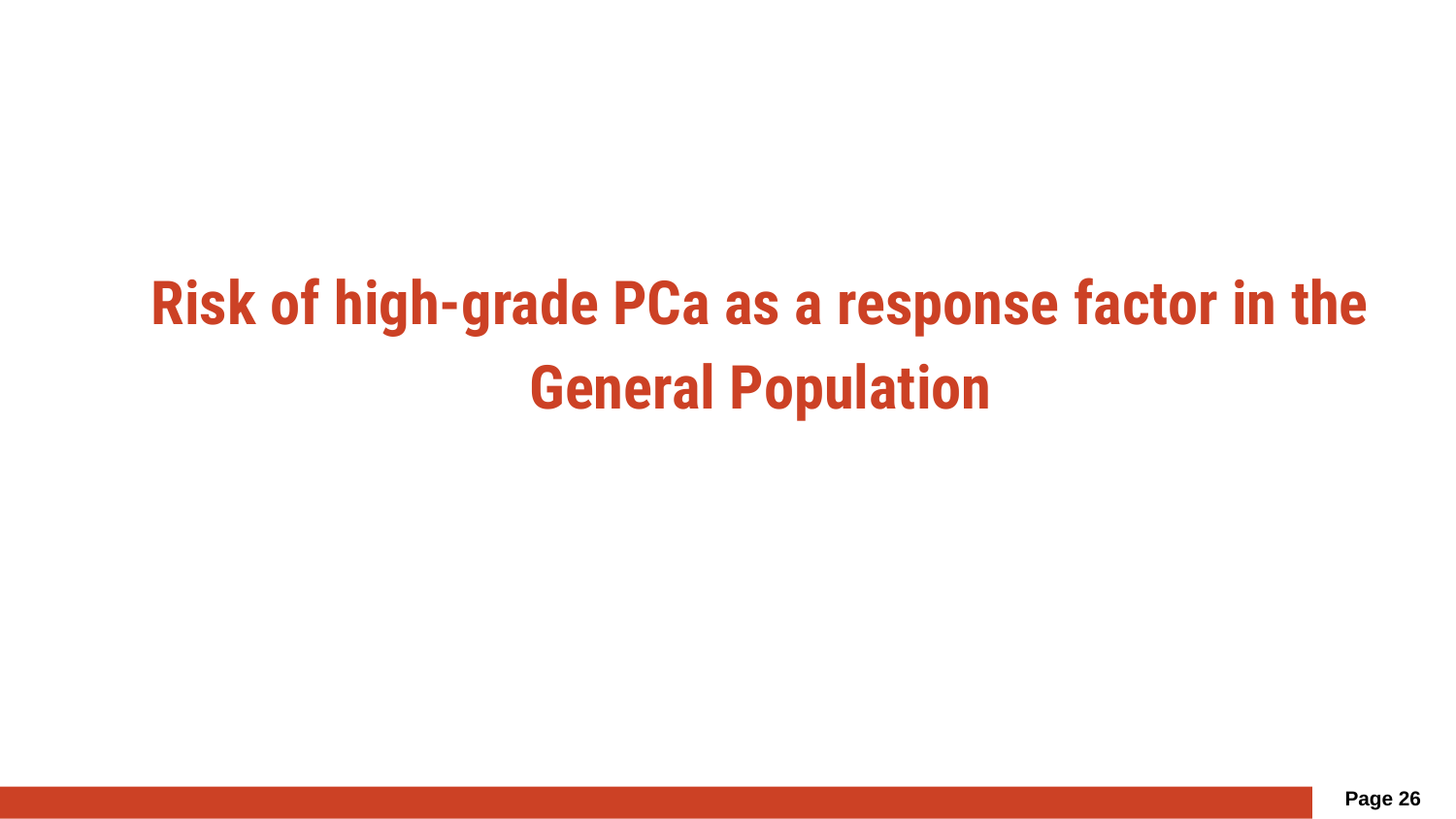

# Risk of high-grade PCa as a response factor in the General Population
Page 26